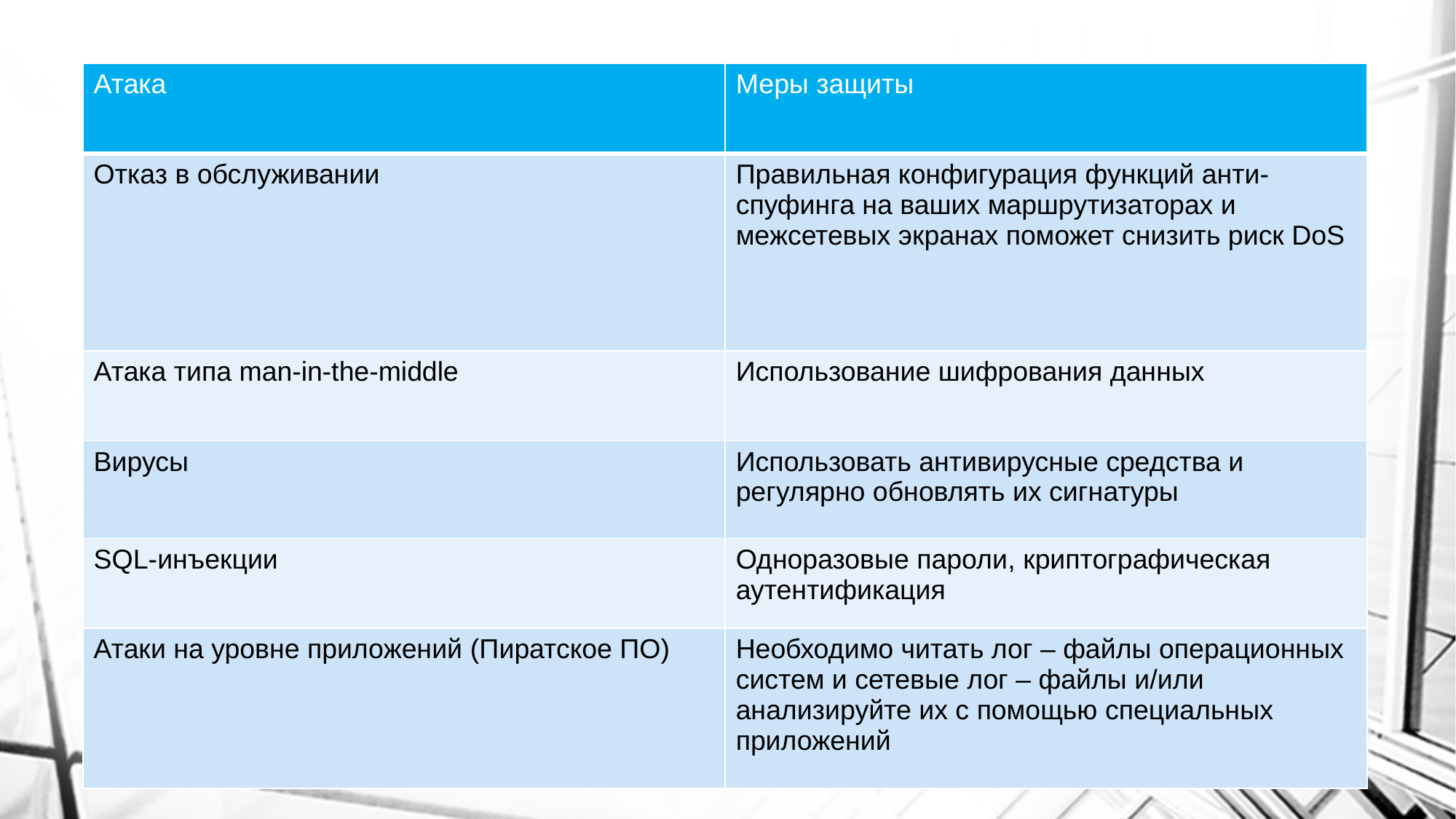

#
| Атака | Меры защиты |
| --- | --- |
| Отказ в обслуживании | Правильная конфигурация функций анти-спуфинга на ваших маршрутизаторах и межсетевых экранах поможет снизить риск DoS |
| Атака типа man-in-the-middle | Использование шифрования данных |
| Вирусы | Использовать антивирусные средства и регулярно обновлять их сигнатуры |
| SQL-инъекции | Одноразовые пароли, криптографическая аутентификация |
| Атаки на уровне приложений (Пиратское ПО) | Необходимо читать лог – файлы операционных систем и сетевые лог – файлы и/или анализируйте их с помощью специальных приложений |